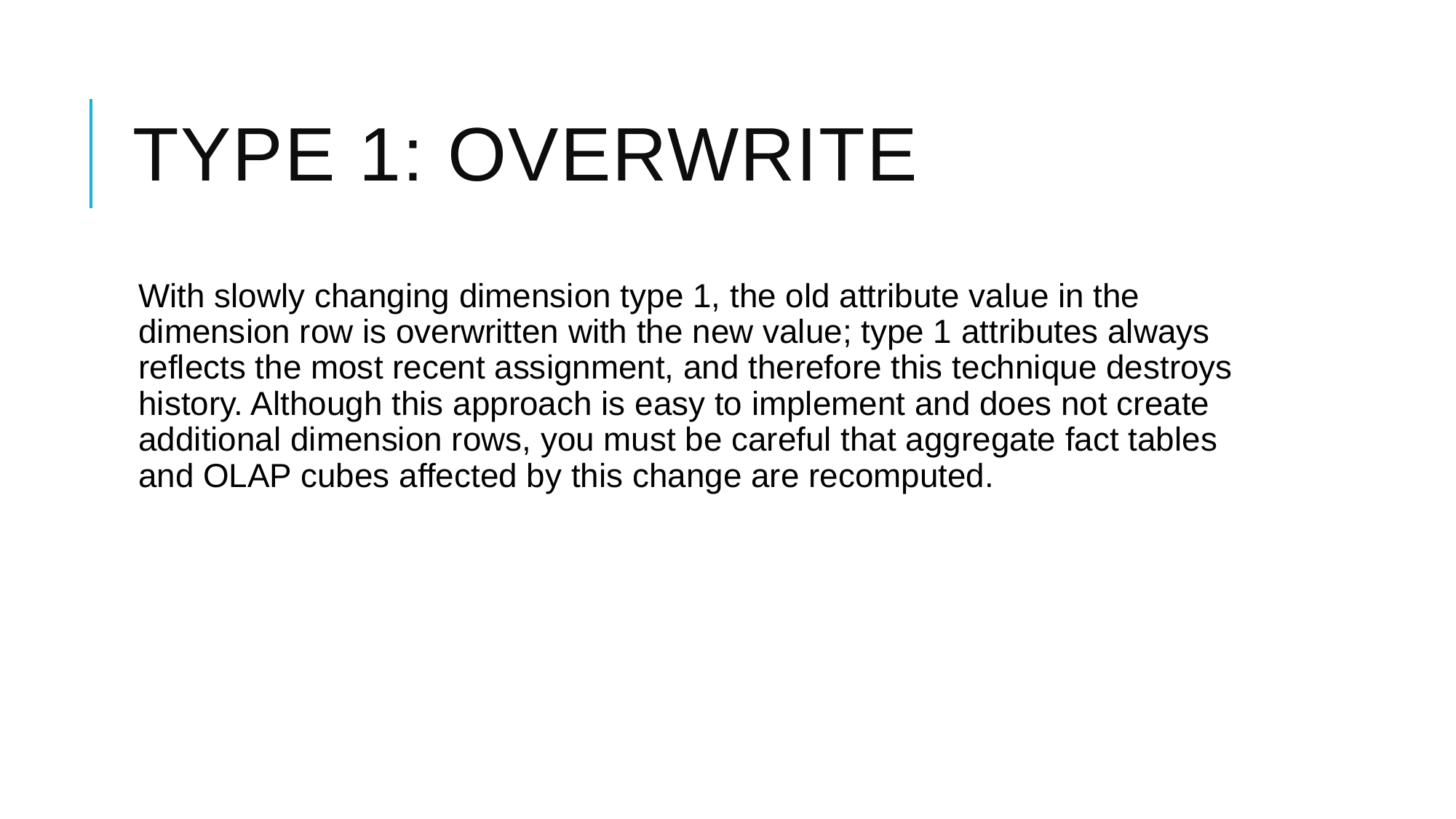

# Type 1: Overwrite
With slowly changing dimension type 1, the old attribute value in the dimension row is overwritten with the new value; type 1 attributes always reflects the most recent assignment, and therefore this technique destroys history. Although this approach is easy to implement and does not create additional dimension rows, you must be careful that aggregate fact tables and OLAP cubes affected by this change are recomputed.